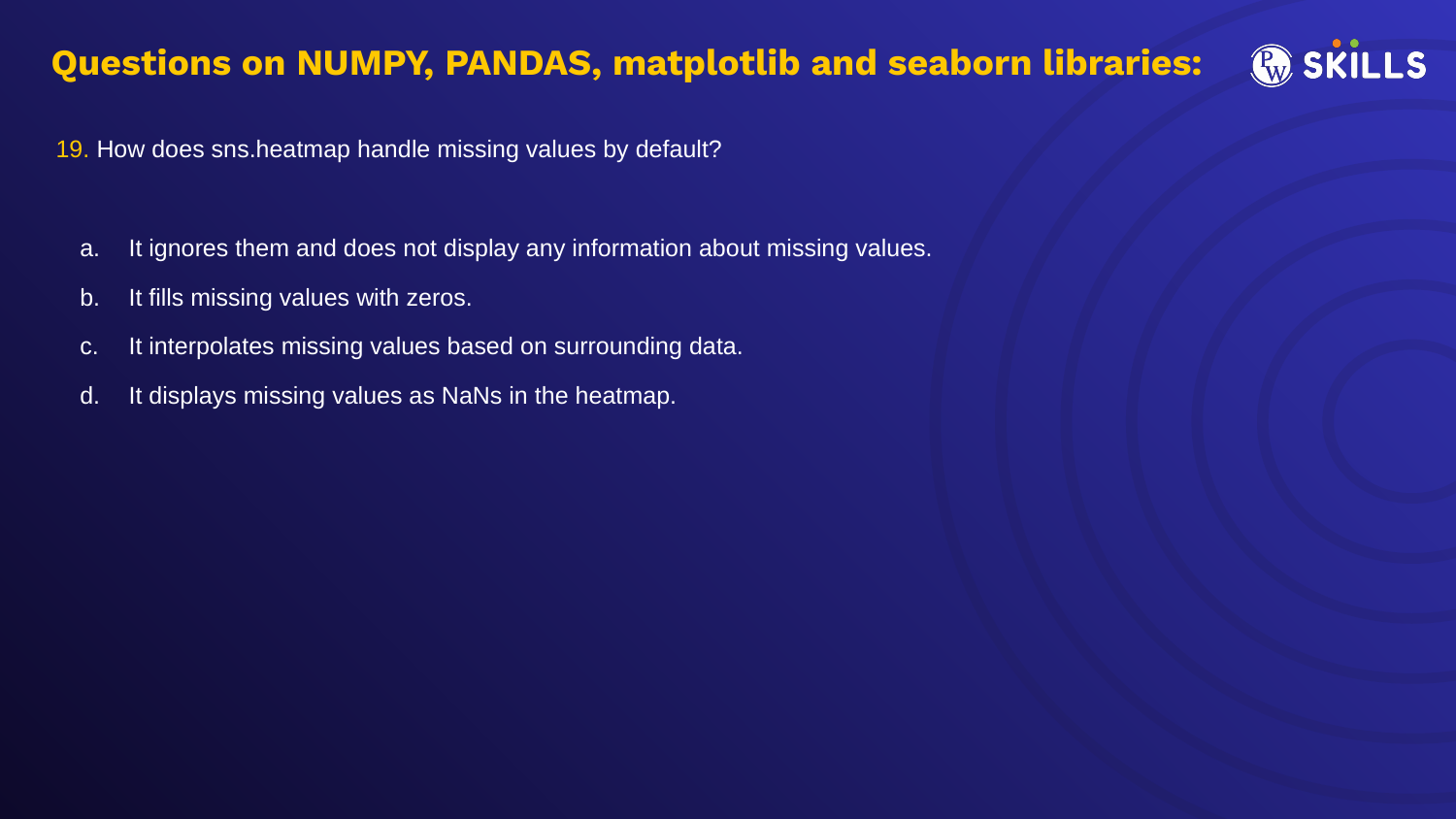

Questions on NUMPY, PANDAS, matplotlib and seaborn libraries:
19. How does sns.heatmap handle missing values by default?

It ignores them and does not display any information about missing values.
It fills missing values with zeros.
It interpolates missing values based on surrounding data.
It displays missing values as NaNs in the heatmap.